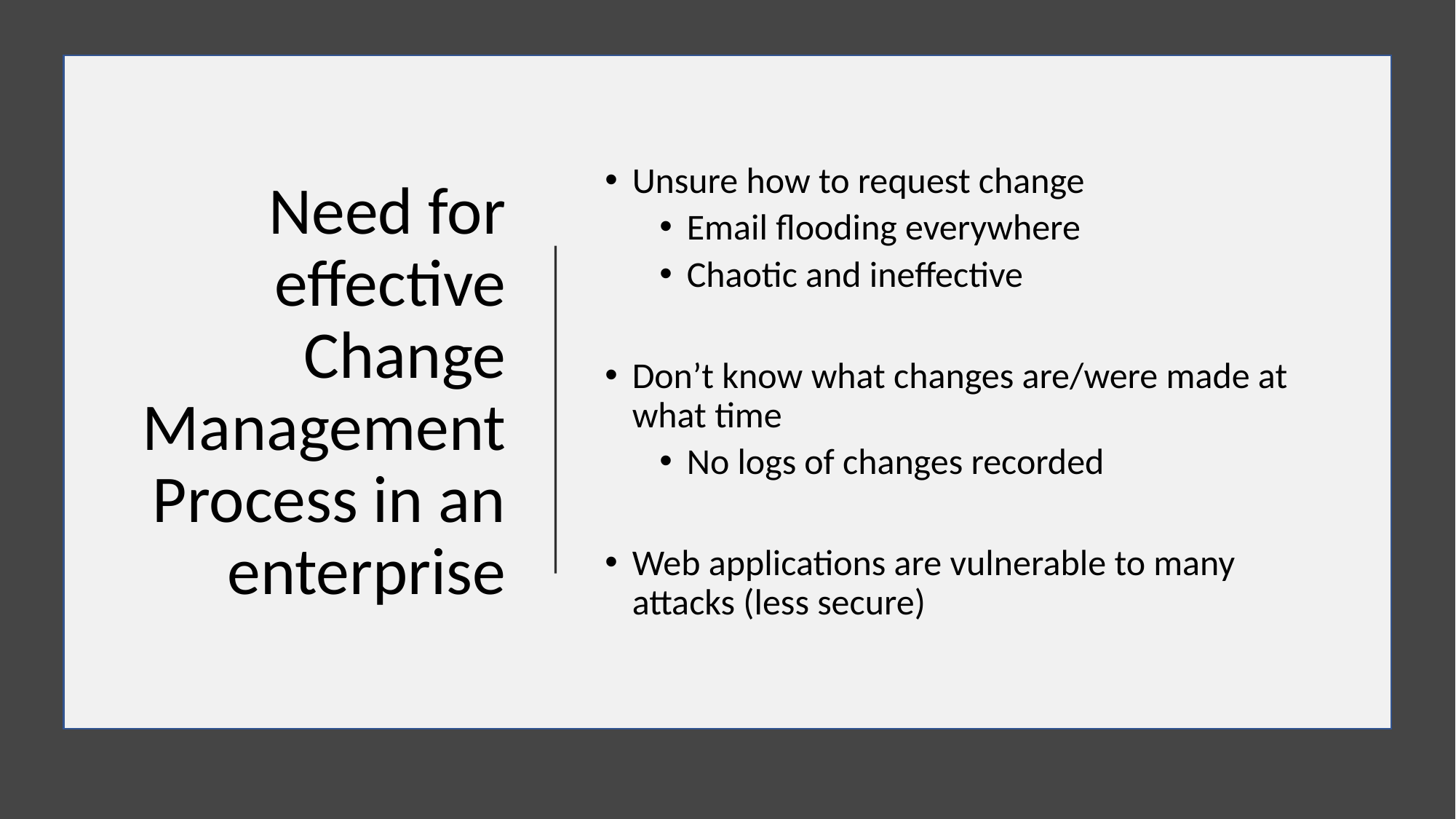

# Need for effective Change Management Process in an enterprise
Unsure how to request change
Email flooding everywhere
Chaotic and ineffective

Don’t know what changes are/were made at what time
No logs of changes recorded

Web applications are vulnerable to many attacks (less secure)